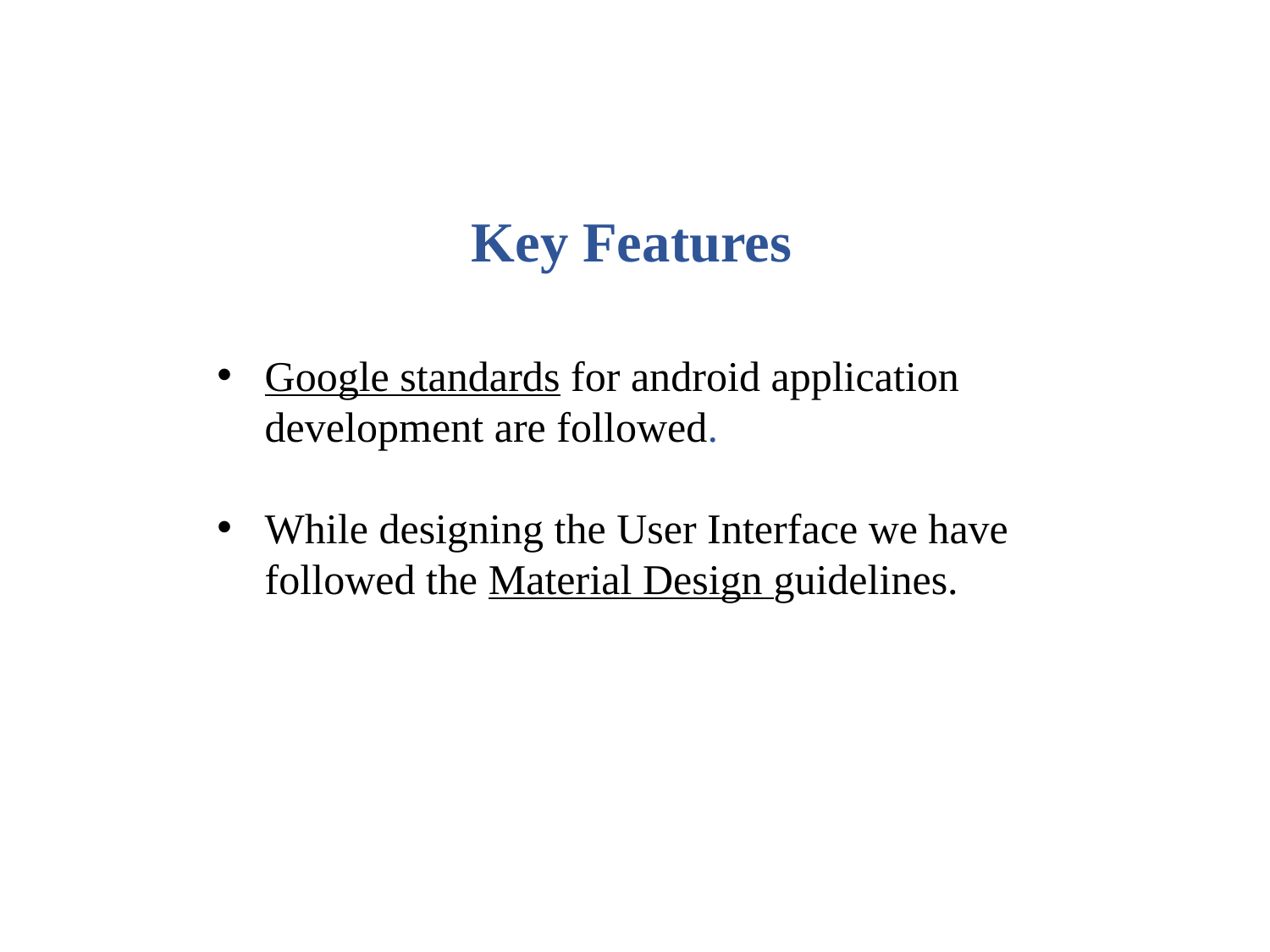

Key Features

Google standards for android application development are followed.

While designing the User Interface we have followed the Material Design guidelines.